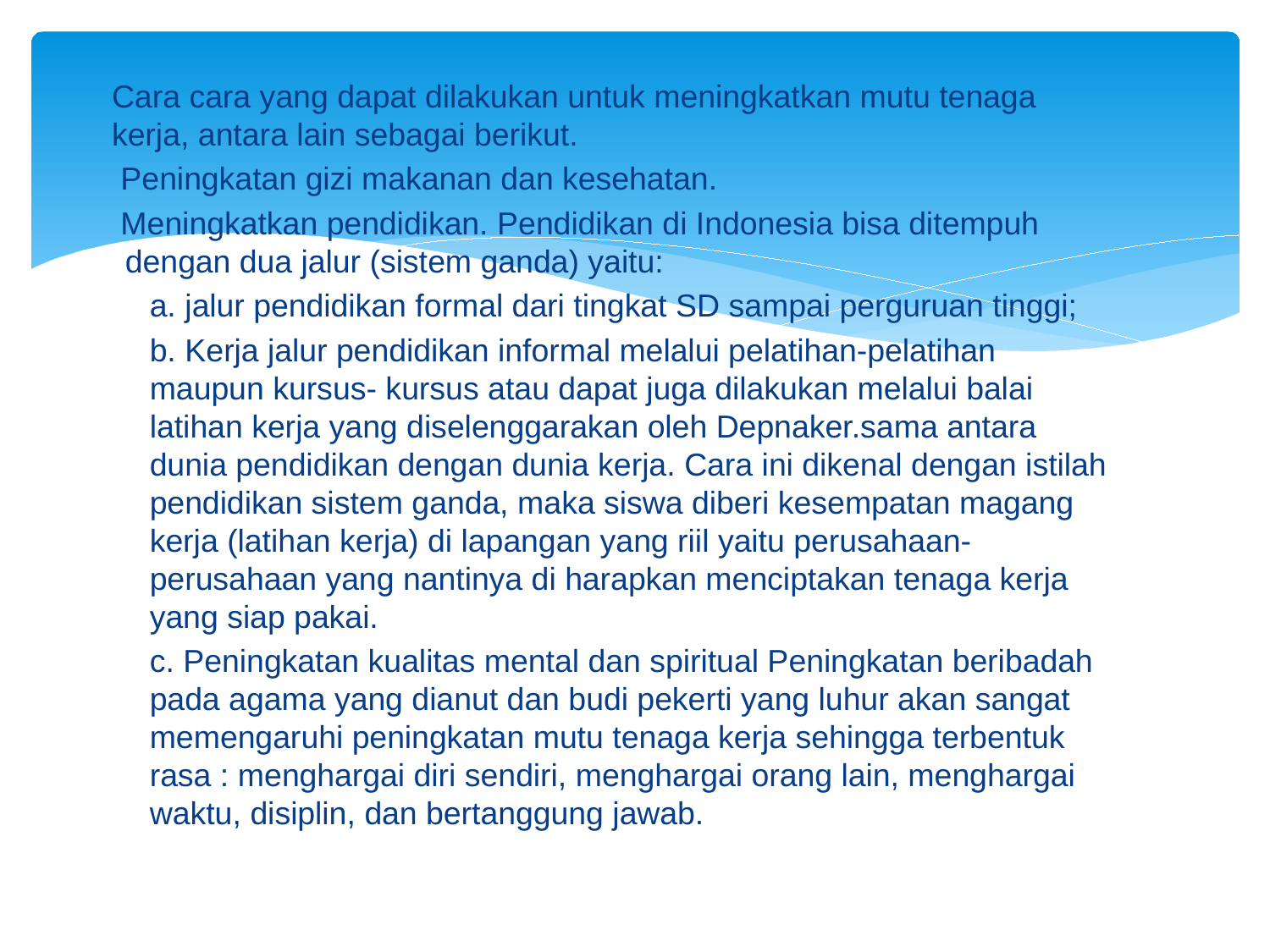

#
Cara cara yang dapat dilakukan untuk meningkatkan mutu tenaga kerja, antara lain sebagai berikut.
 Peningkatan gizi makanan dan kesehatan.
 Meningkatkan pendidikan. Pendidikan di Indonesia bisa ditempuh dengan dua jalur (sistem ganda) yaitu:
	a. jalur pendidikan formal dari tingkat SD sampai perguruan tinggi;
	b. Kerja jalur pendidikan informal melalui pelatihan-pelatihan maupun kursus- kursus atau dapat juga dilakukan melalui balai latihan kerja yang diselenggarakan oleh Depnaker.sama antara dunia pendidikan dengan dunia kerja. Cara ini dikenal dengan istilah pendidikan sistem ganda, maka siswa diberi kesempatan magang kerja (latihan kerja) di lapangan yang riil yaitu perusahaan-perusahaan yang nantinya di harapkan menciptakan tenaga kerja yang siap pakai.
	c. Peningkatan kualitas mental dan spiritual Peningkatan beribadah pada agama yang dianut dan budi pekerti yang luhur akan sangat memengaruhi peningkatan mutu tenaga kerja sehingga terbentuk rasa : menghargai diri sendiri, menghargai orang lain, menghargai waktu, disiplin, dan bertanggung jawab.